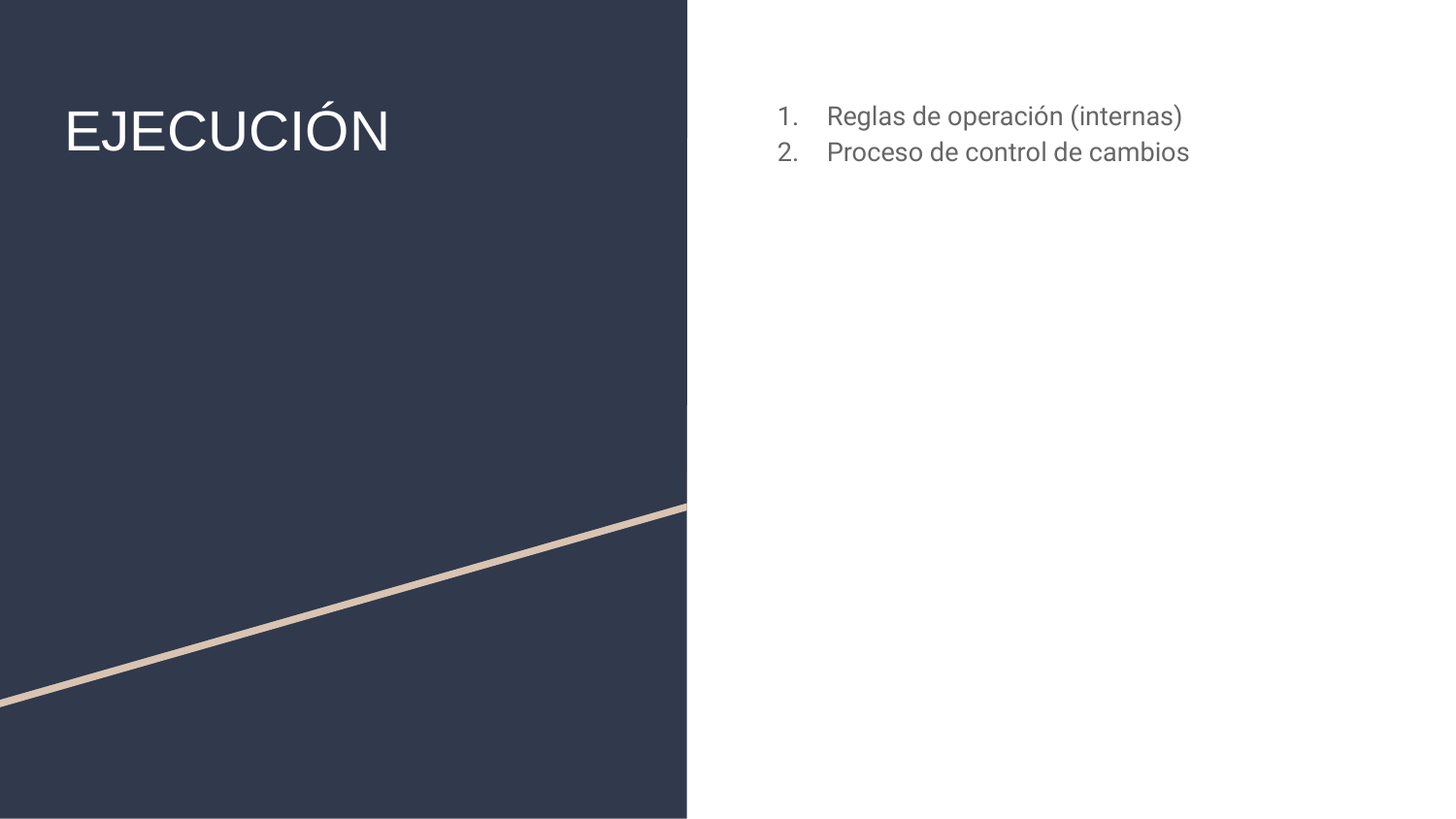

# EJECUCIÓN
Reglas de operación (internas)
Proceso de control de cambios